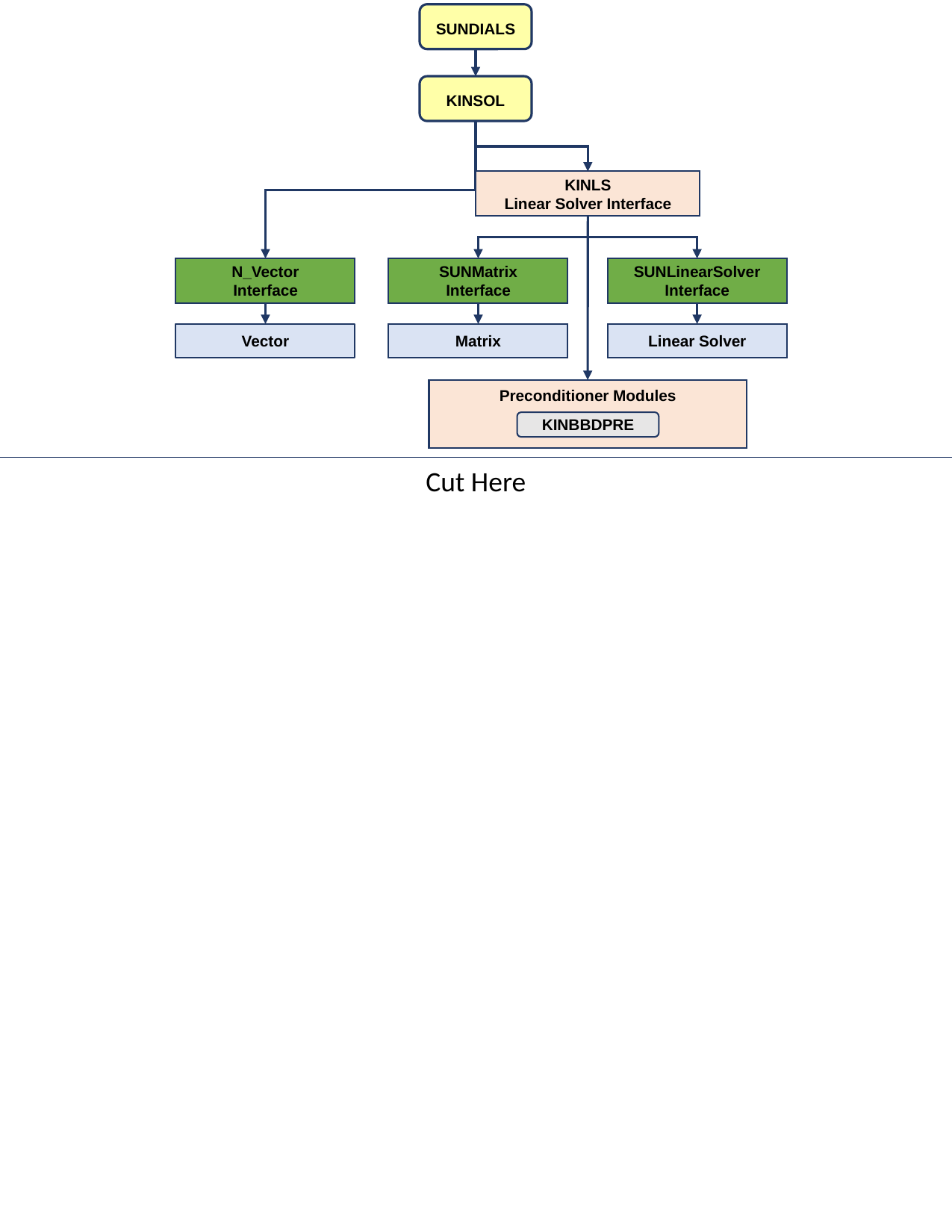

SUNDIALS
KINSOL
KINLS
Linear Solver Interface
SUNMatrix
Interface
SUNLinearSolver
Interface
Matrix
Linear Solver
N_Vector
Interface
Vector
Preconditioner Modules
KINBBDPRE
Cut Here